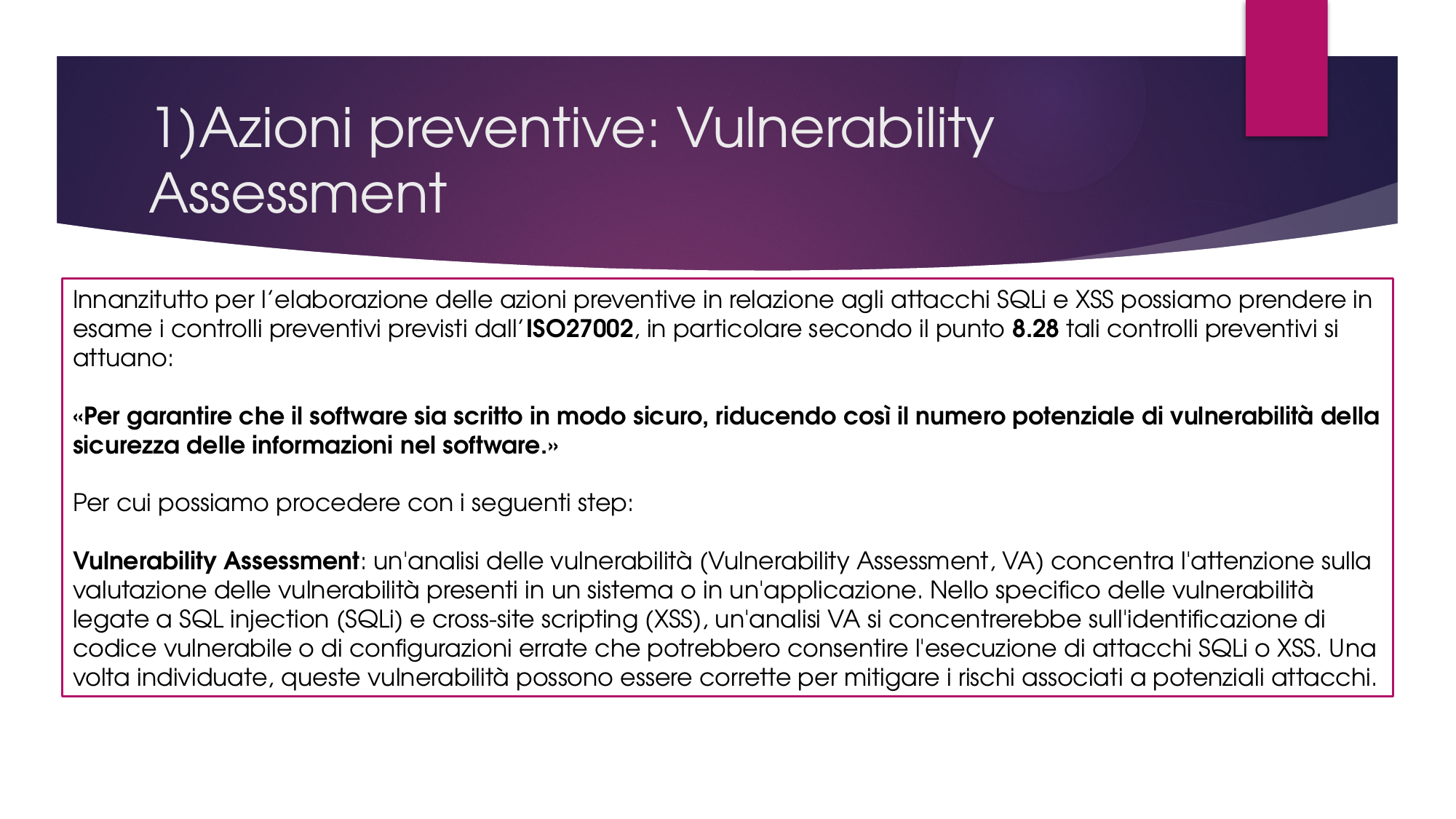

# 1)Azioni preventive: Vulnerability Assessment
Innanzitutto per l’elaborazione delle azioni preventive in relazione agli attacchi SQLi e XSS possiamo prendere in esame i controlli preventivi previsti dall’ISO27002, in particolare secondo il punto 8.28 tali controlli preventivi si attuano:

«Per garantire che il software sia scritto in modo sicuro, riducendo così il numero potenziale di vulnerabilità della sicurezza delle informazioni nel software.»

Per cui possiamo procedere con i seguenti step:

Vulnerability Assessment: un'analisi delle vulnerabilità (Vulnerability Assessment, VA) concentra l'attenzione sulla valutazione delle vulnerabilità presenti in un sistema o in un'applicazione. Nello specifico delle vulnerabilità legate a SQL injection (SQLi) e cross-site scripting (XSS), un'analisi VA si concentrerebbe sull'identificazione di codice vulnerabile o di configurazioni errate che potrebbero consentire l'esecuzione di attacchi SQLi o XSS. Una volta individuate, queste vulnerabilità possono essere corrette per mitigare i rischi associati a potenziali attacchi.